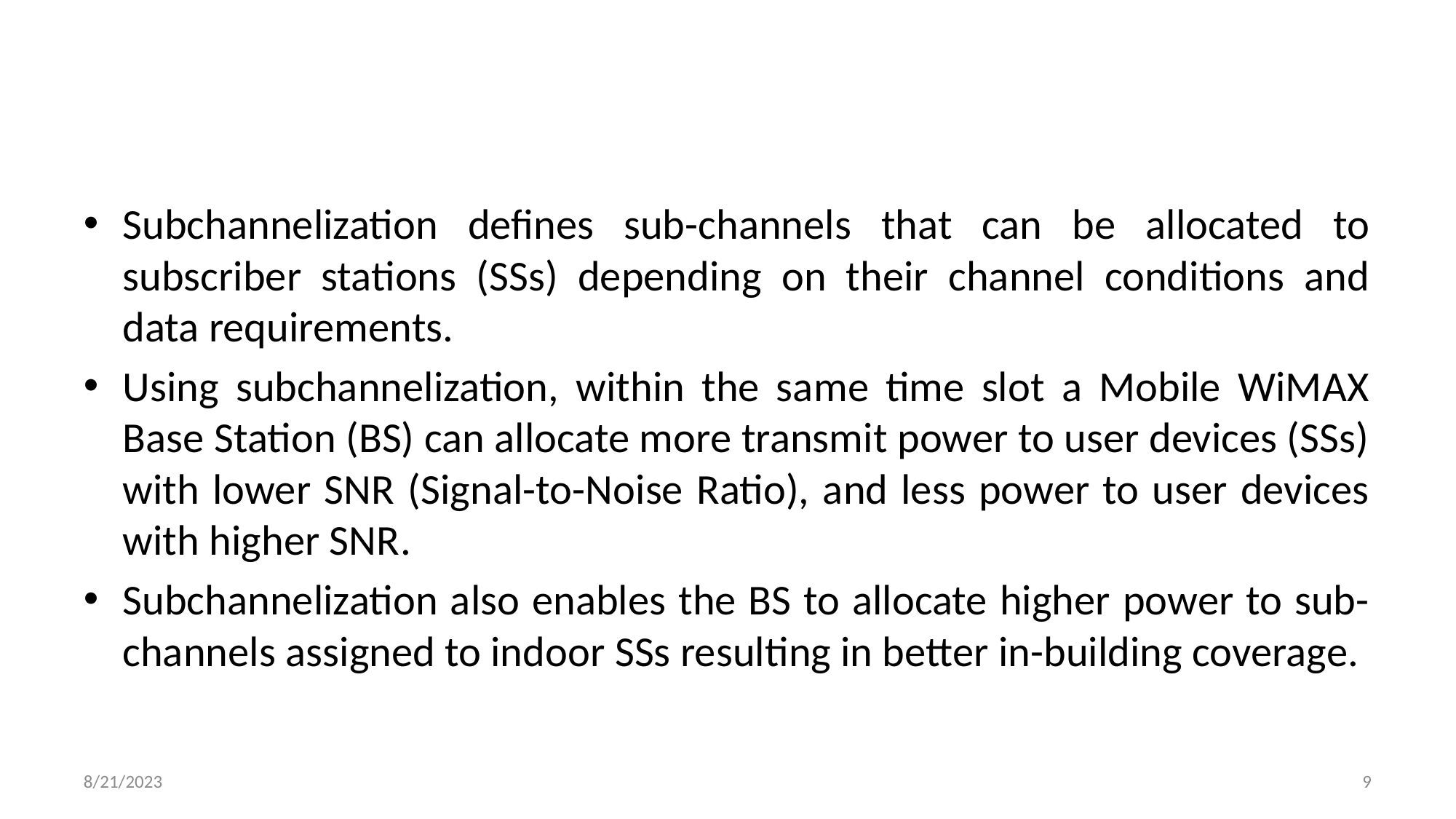

#
Subchannelization defines sub-channels that can be allocated to subscriber stations (SSs) depending on their channel conditions and data requirements.
Using subchannelization, within the same time slot a Mobile WiMAX Base Station (BS) can allocate more transmit power to user devices (SSs) with lower SNR (Signal-to-Noise Ratio), and less power to user devices with higher SNR.
Subchannelization also enables the BS to allocate higher power to sub-channels assigned to indoor SSs resulting in better in-building coverage.
8/21/2023
9